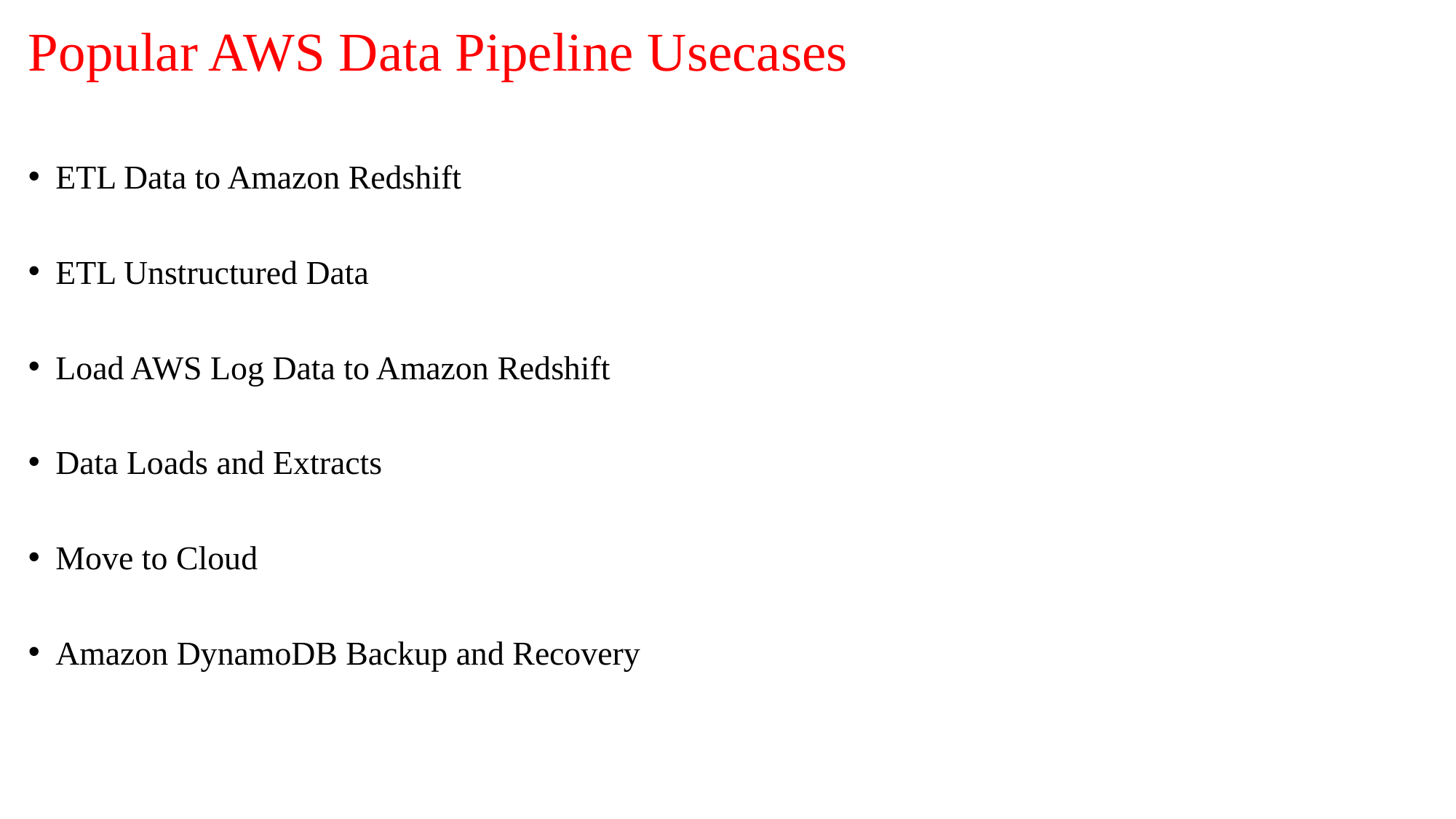

# Popular AWS Data Pipeline Usecases
ETL Data to Amazon Redshift
ETL Unstructured Data
Load AWS Log Data to Amazon Redshift
Data Loads and Extracts
Move to Cloud
Amazon DynamoDB Backup and Recovery